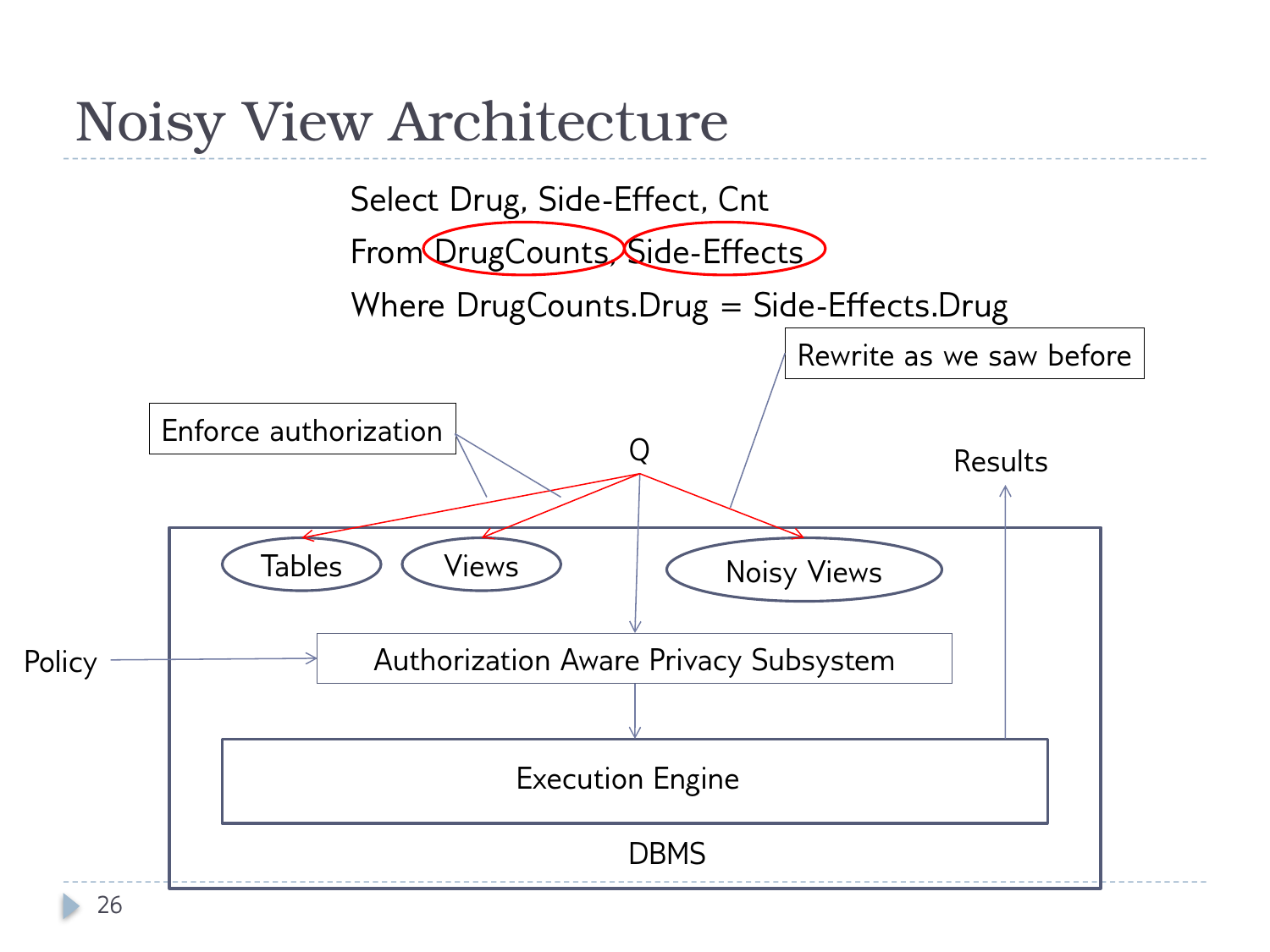

# Noisy View Architecture
Select Drug, Side-Effect, Cnt
From DrugCounts, Side-Effects
Where DrugCounts.Drug = Side-Effects.Drug

Rewrite as we saw before
Enforce authorization
Q
Results

Tables
Views
Noisy Views
Authorization Aware Privacy Subsystem
Policy

Execution Engine
DBMS
26